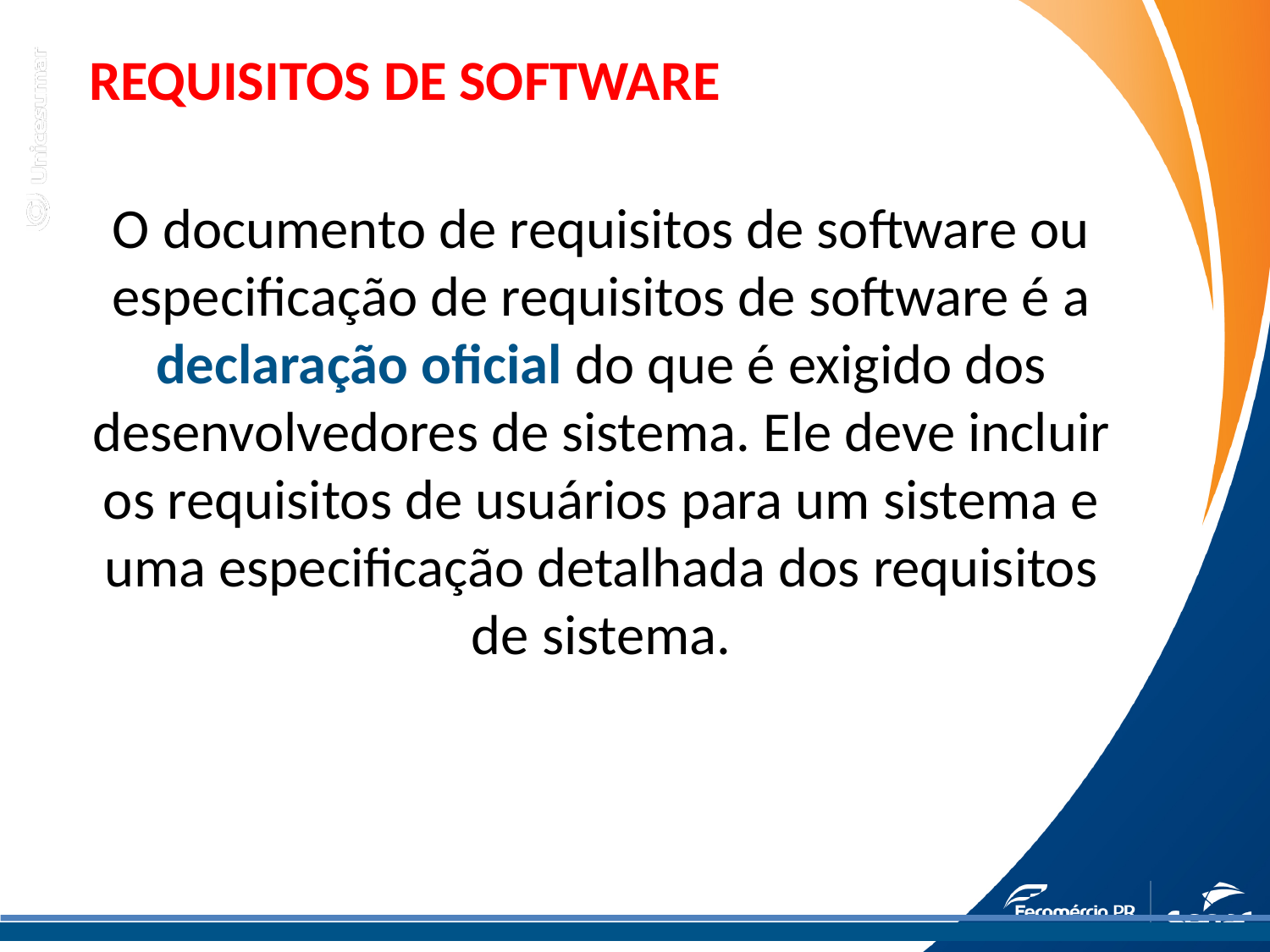

REQUISITOS DE SOFTWARE
O documento de requisitos de software ou especificação de requisitos de software é a declaração oficial do que é exigido dos desenvolvedores de sistema. Ele deve incluir os requisitos de usuários para um sistema e uma especificação detalhada dos requisitos de sistema.